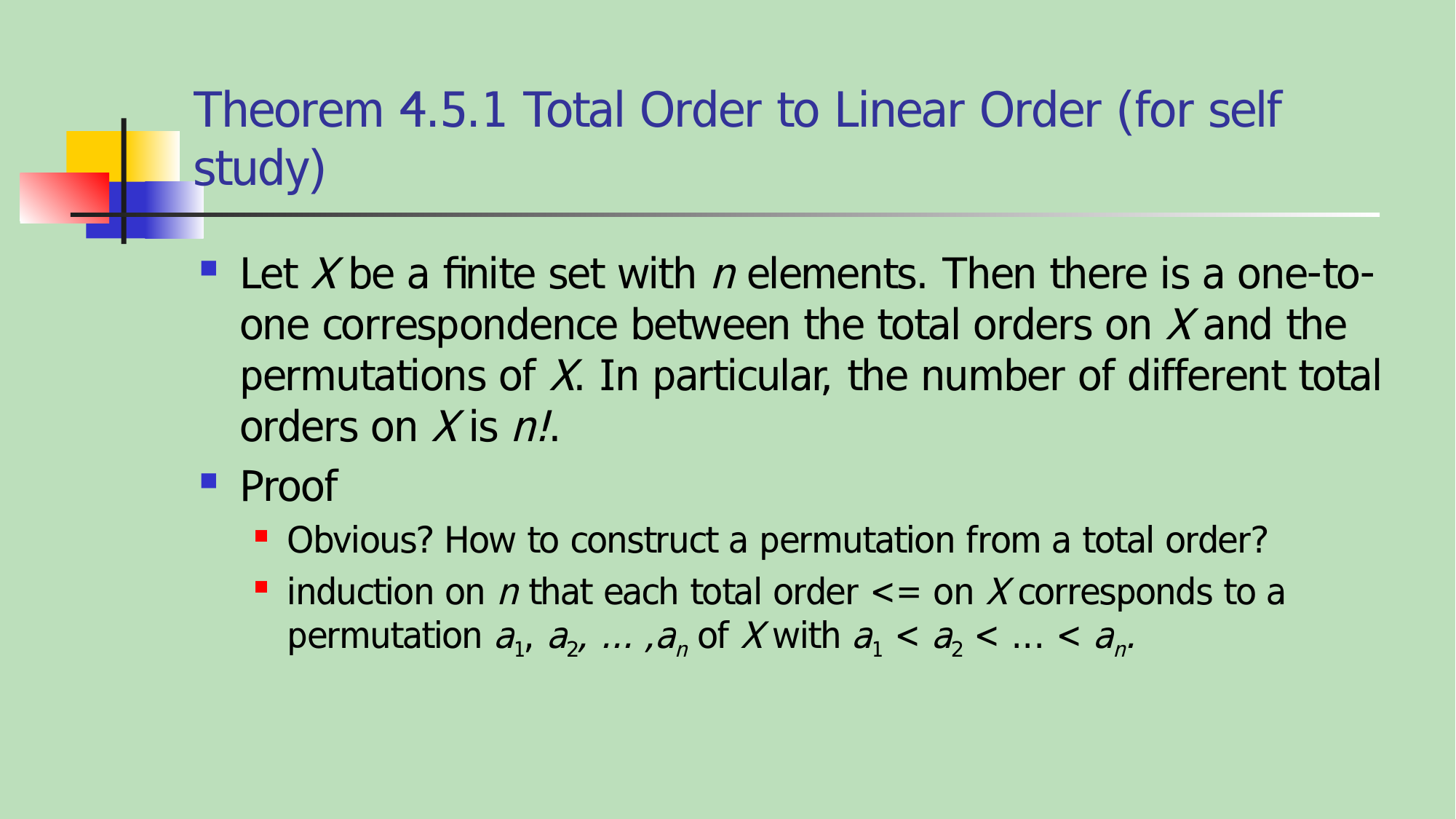

# Theorem 4.5.1 Total Order to Linear Order (for self study)
Let X be a finite set with n elements. Then there is a one-to-one correspondence between the total orders on X and the permutations of X. In particular, the number of different total orders on X is n!.
Proof
Obvious? How to construct a permutation from a total order?
induction on n that each total order <= on X corresponds to a permutation a1, a2, ... ,an of X with a1 < a2 < ... < an.